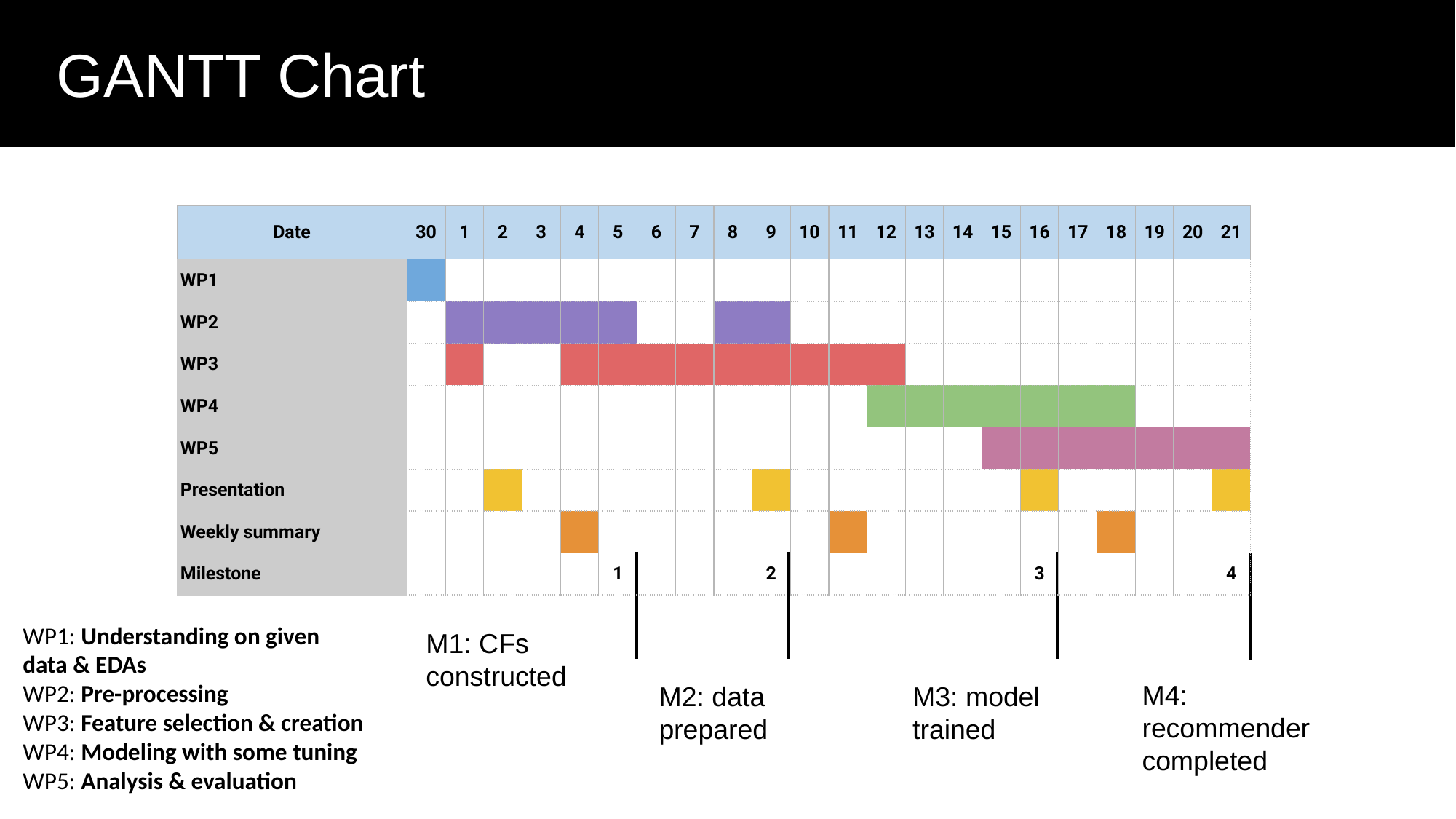

GANTT Chart
| Date | 30 | 1 | 2 | 3 | 4 | 5 | 6 | 7 | 8 | 9 | 10 | 11 | 12 | 13 | 14 | 15 | 16 | 17 | 18 | 19 | 20 | 21 |
| --- | --- | --- | --- | --- | --- | --- | --- | --- | --- | --- | --- | --- | --- | --- | --- | --- | --- | --- | --- | --- | --- | --- |
| WP1 |  |  |  |  |  |  |  |  |  |  |  |  |  |  |  |  |  |  |  |  |  |  |
| WP2 |  |  |  |  |  |  |  |  |  |  |  |  |  |  |  |  |  |  |  |  |  |  |
| WP3 |  |  |  |  |  |  |  |  |  |  |  |  |  |  |  |  |  |  |  |  |  |  |
| WP4 |  |  |  |  |  |  |  |  |  |  |  |  |  |  |  |  |  |  |  |  |  |  |
| WP5 |  |  |  |  |  |  |  |  |  |  |  |  |  |  |  |  |  |  |  |  |  |  |
| Presentation |  |  |  |  |  |  |  |  |  |  |  |  |  |  |  |  |  |  |  |  |  |  |
| Weekly summary |  |  |  |  |  |  |  |  |  |  |  |  |  |  |  |  |  |  |  |  |  |  |
| Milestone |  |  |  |  |  | 1 |  |  |  | 2 |  |  |  |  |  |  | 3 |  |  |  |  | 4 |
WP1: Understanding on given data & EDAs
WP2: Pre-processing
WP3: Feature selection & creation
WP4: Modeling with some tuning
WP5: Analysis & evaluation
M1: CFs constructed
M4: recommender completed
M2: data prepared
M3: model trained